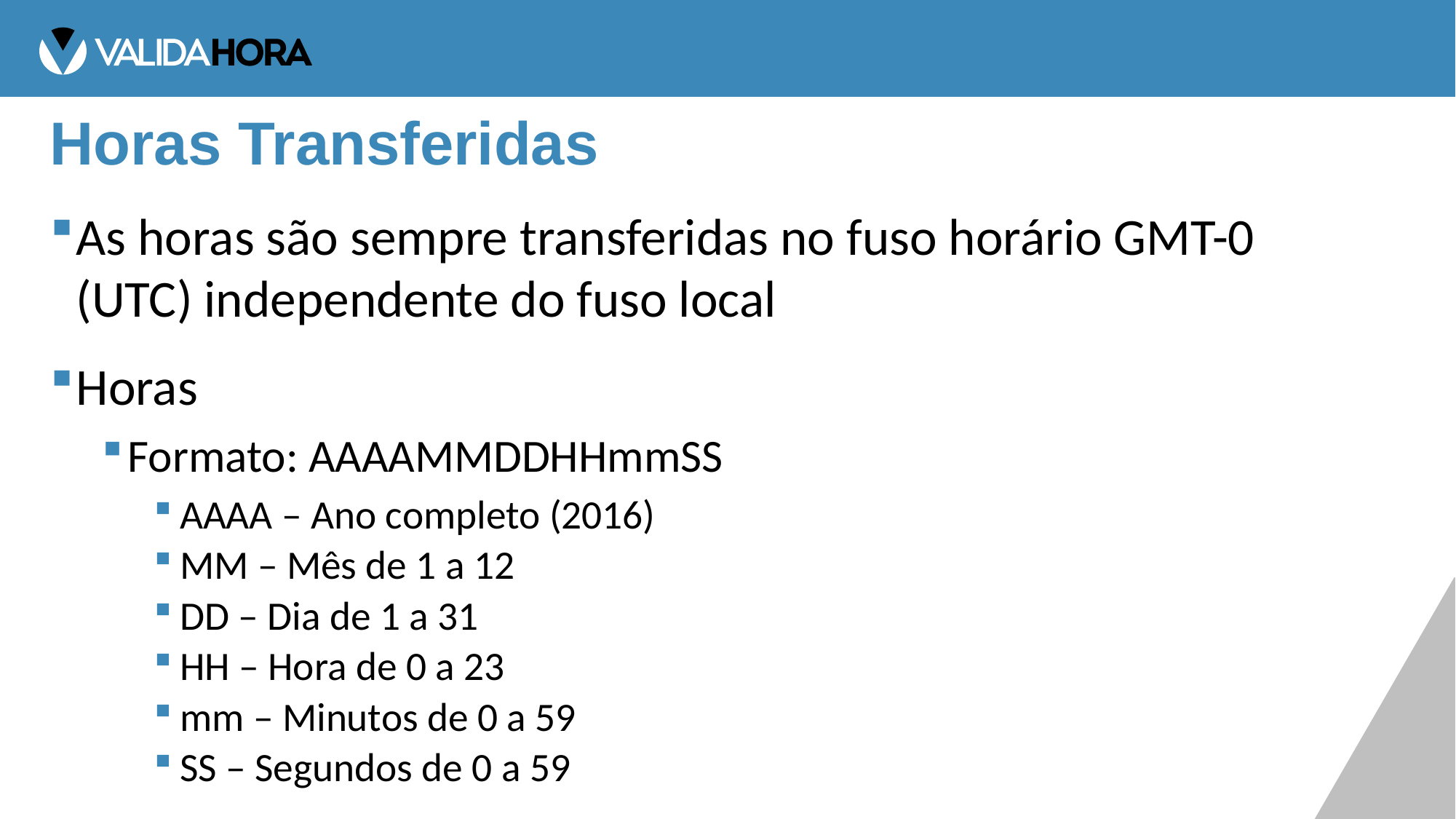

# Horas Transferidas
As horas são sempre transferidas no fuso horário GMT-0 (UTC) independente do fuso local
Horas
Formato: AAAAMMDDHHmmSS
AAAA – Ano completo (2016)
MM – Mês de 1 a 12
DD – Dia de 1 a 31
HH – Hora de 0 a 23
mm – Minutos de 0 a 59
SS – Segundos de 0 a 59